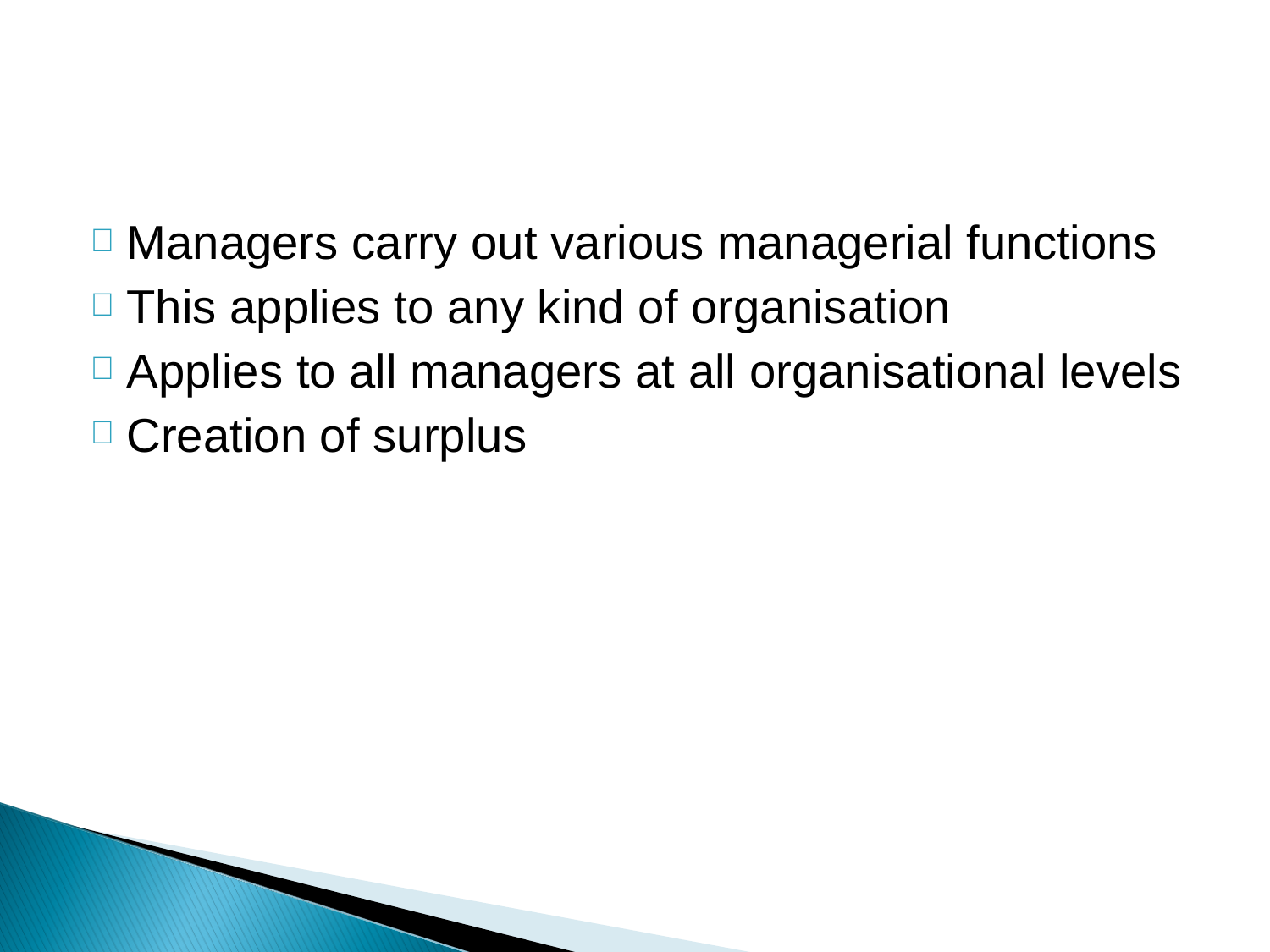

Managers carry out various managerial functions
This applies to any kind of organisation
Applies to all managers at all organisational levels
Creation of surplus